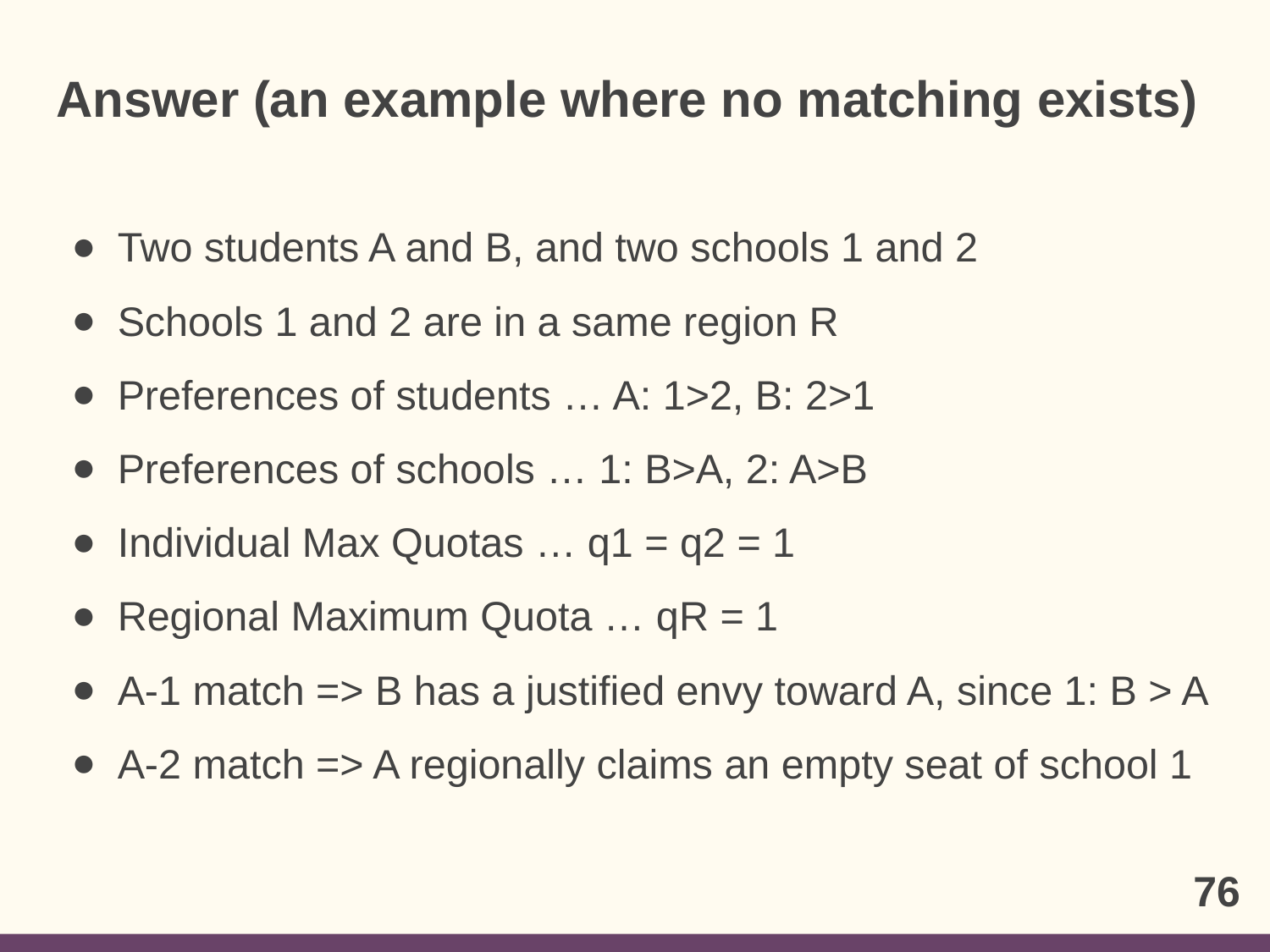

# Answer (an example where no matching exists)
Two students A and B, and two schools 1 and 2
Schools 1 and 2 are in a same region R
Preferences of students … A: 1>2, B: 2>1
Preferences of schools … 1: B>A, 2: A>B
Individual Max Quotas … q1 = q2 = 1
Regional Maximum Quota … qR = 1
A-1 match => B has a justified envy toward A, since 1: B > A
A-2 match => A regionally claims an empty seat of school 1

76